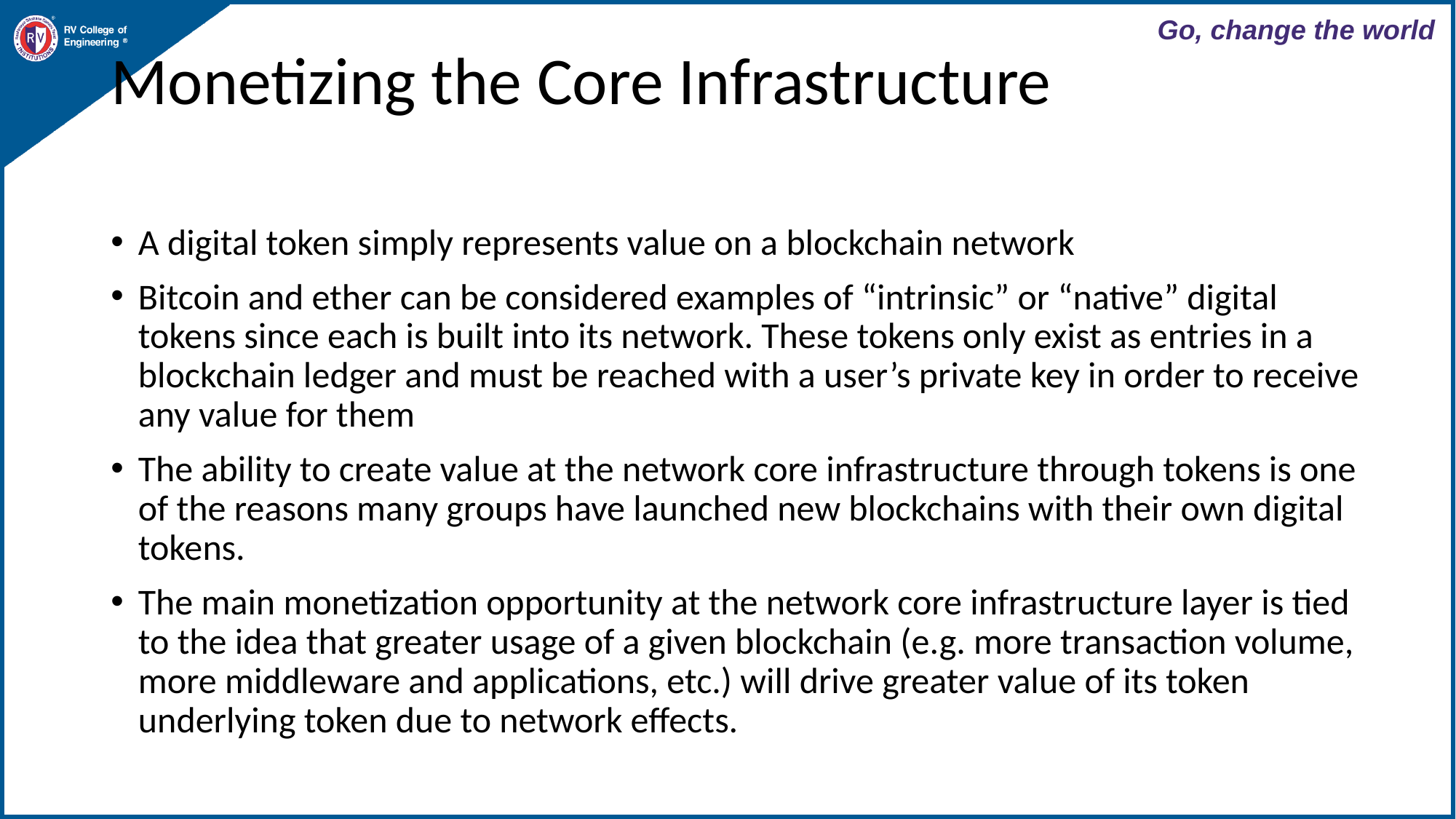

# Monetizing the Core Infrastructure
A digital token simply represents value on a blockchain network
Bitcoin and ether can be considered examples of “intrinsic” or “native” digital tokens since each is built into its network. These tokens only exist as entries in a blockchain ledger and must be reached with a user’s private key in order to receive any value for them
The ability to create value at the network core infrastructure through tokens is one of the reasons many groups have launched new blockchains with their own digital tokens.
The main monetization opportunity at the network core infrastructure layer is tied to the idea that greater usage of a given blockchain (e.g. more transaction volume, more middleware and applications, etc.) will drive greater value of its token underlying token due to network effects.